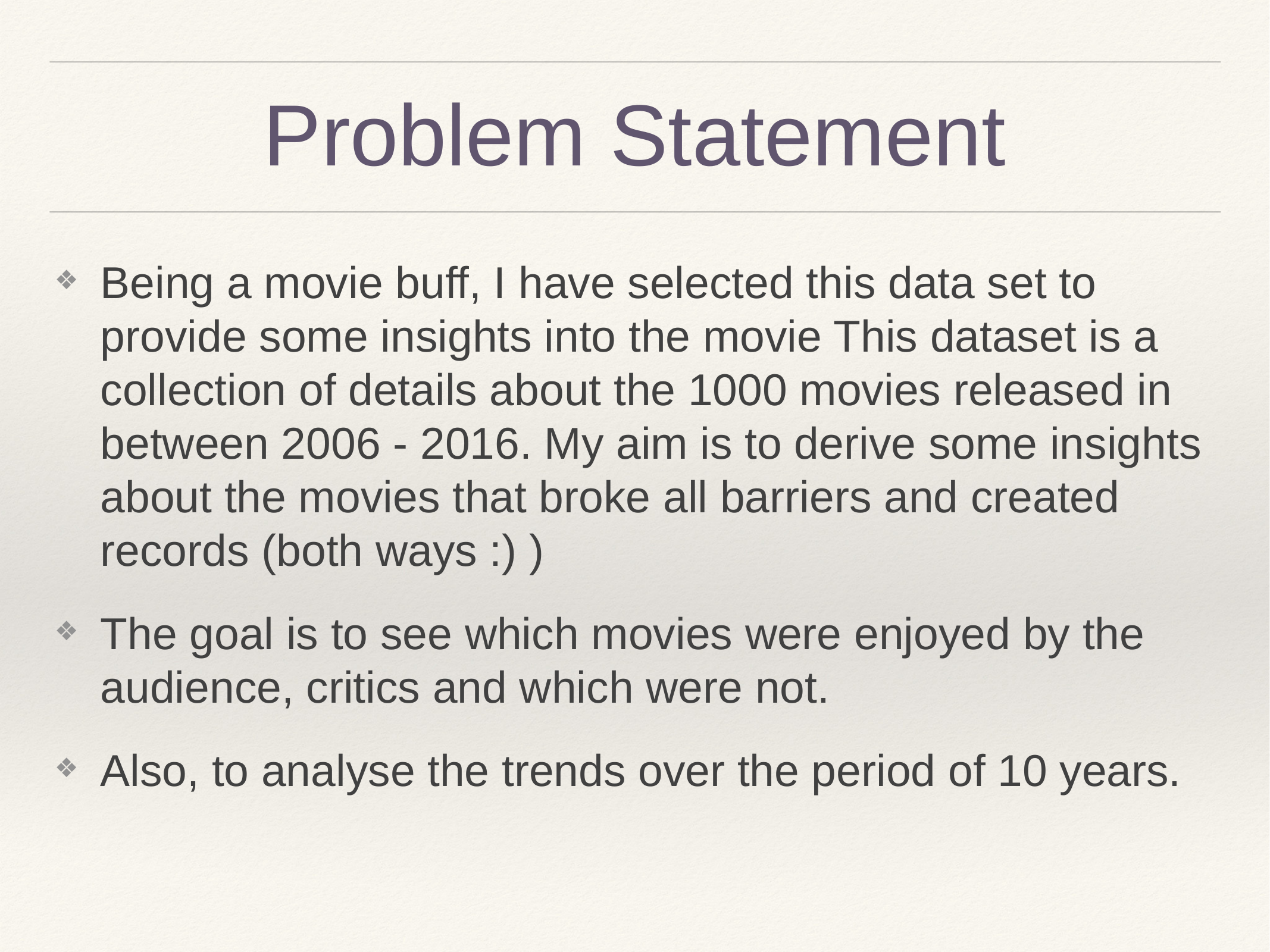

# Problem Statement
Being a movie buff, I have selected this data set to provide some insights into the movie This dataset is a collection of details about the 1000 movies released in between 2006 - 2016. My aim is to derive some insights about the movies that broke all barriers and created records (both ways :) )
The goal is to see which movies were enjoyed by the audience, critics and which were not.
Also, to analyse the trends over the period of 10 years.